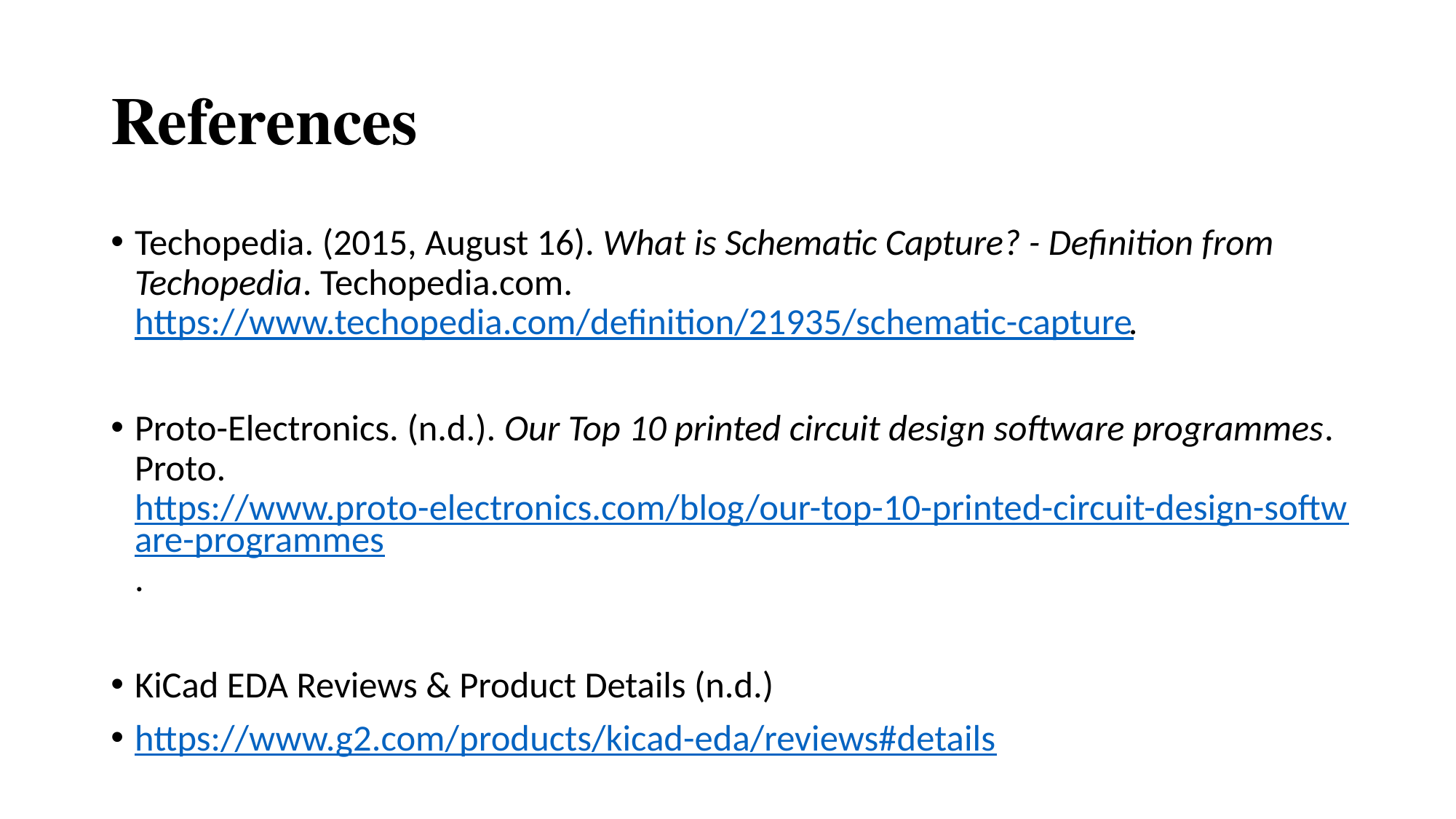

# References
Techopedia. (2015, August 16). What is Schematic Capture? - Definition from Techopedia. Techopedia.com. https://www.techopedia.com/definition/21935/schematic-capture.

Proto-Electronics. (n.d.). Our Top 10 printed circuit design software programmes. Proto. https://www.proto-electronics.com/blog/our-top-10-printed-circuit-design-software-programmes.

KiCad EDA Reviews & Product Details (n.d.)
https://www.g2.com/products/kicad-eda/reviews#details